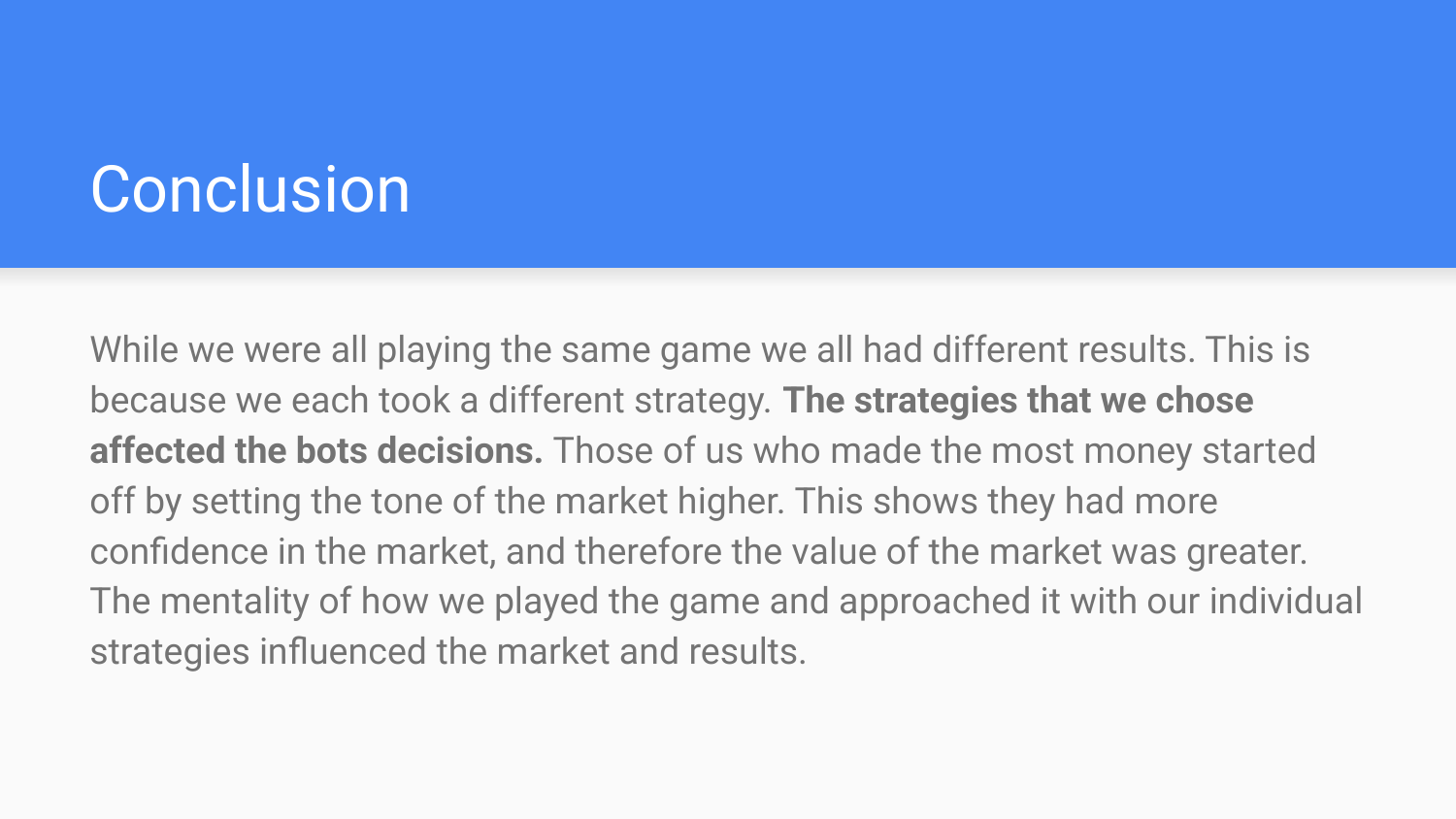

# Conclusion
While we were all playing the same game we all had different results. This is because we each took a different strategy. The strategies that we chose affected the bots decisions. Those of us who made the most money started off by setting the tone of the market higher. This shows they had more confidence in the market, and therefore the value of the market was greater. The mentality of how we played the game and approached it with our individual strategies influenced the market and results.